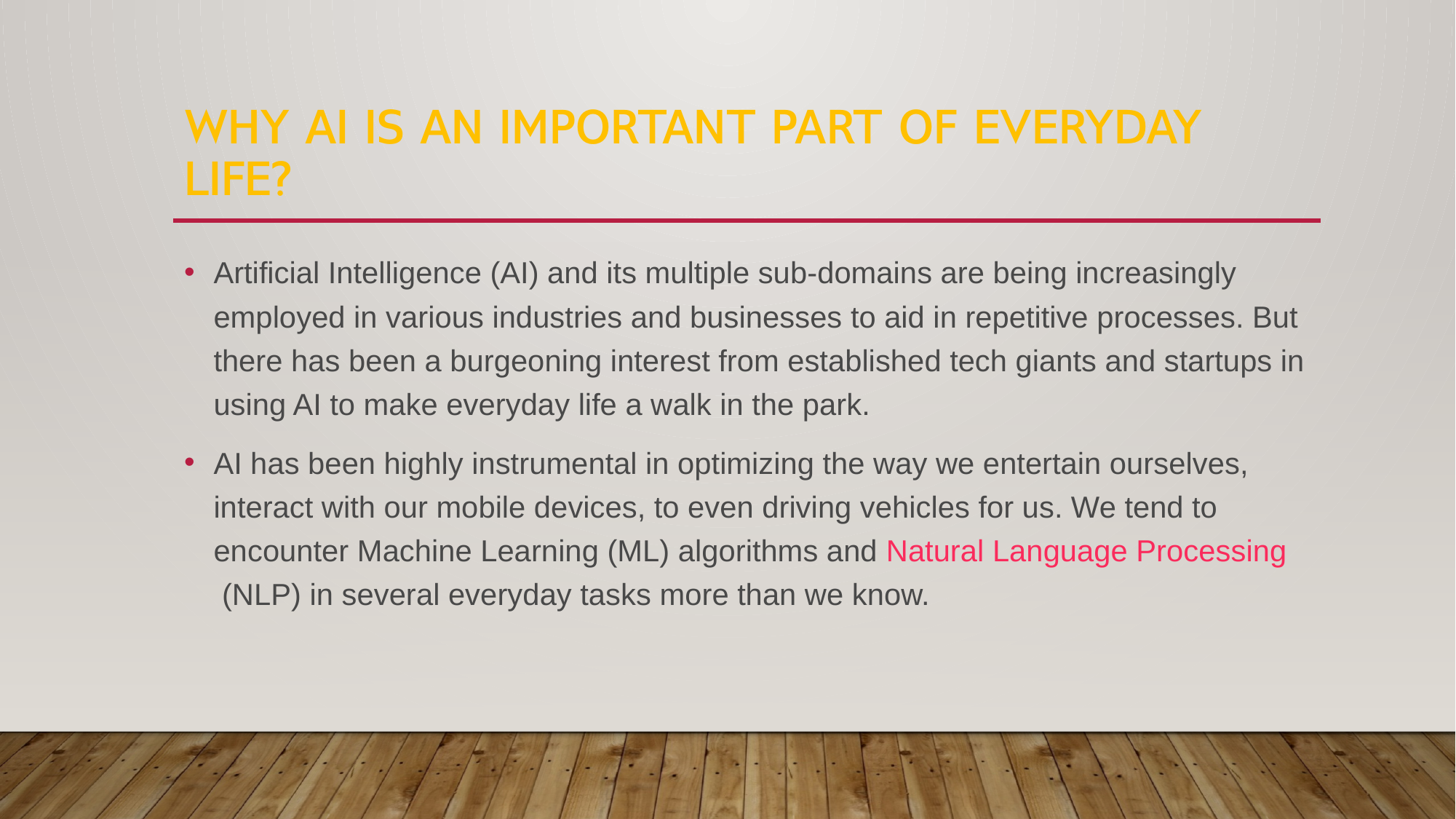

# WHY AI IS AN IMPORTANT PART OF EVERYDAY LIFE?
Artificial Intelligence (AI) and its multiple sub-domains are being increasingly employed in various industries and businesses to aid in repetitive processes. But there has been a burgeoning interest from established tech giants and startups in using AI to make everyday life a walk in the park.
AI has been highly instrumental in optimizing the way we entertain ourselves, interact with our mobile devices, to even driving vehicles for us. We tend to encounter Machine Learning (ML) algorithms and Natural Language Processing (NLP) in several everyday tasks more than we know.